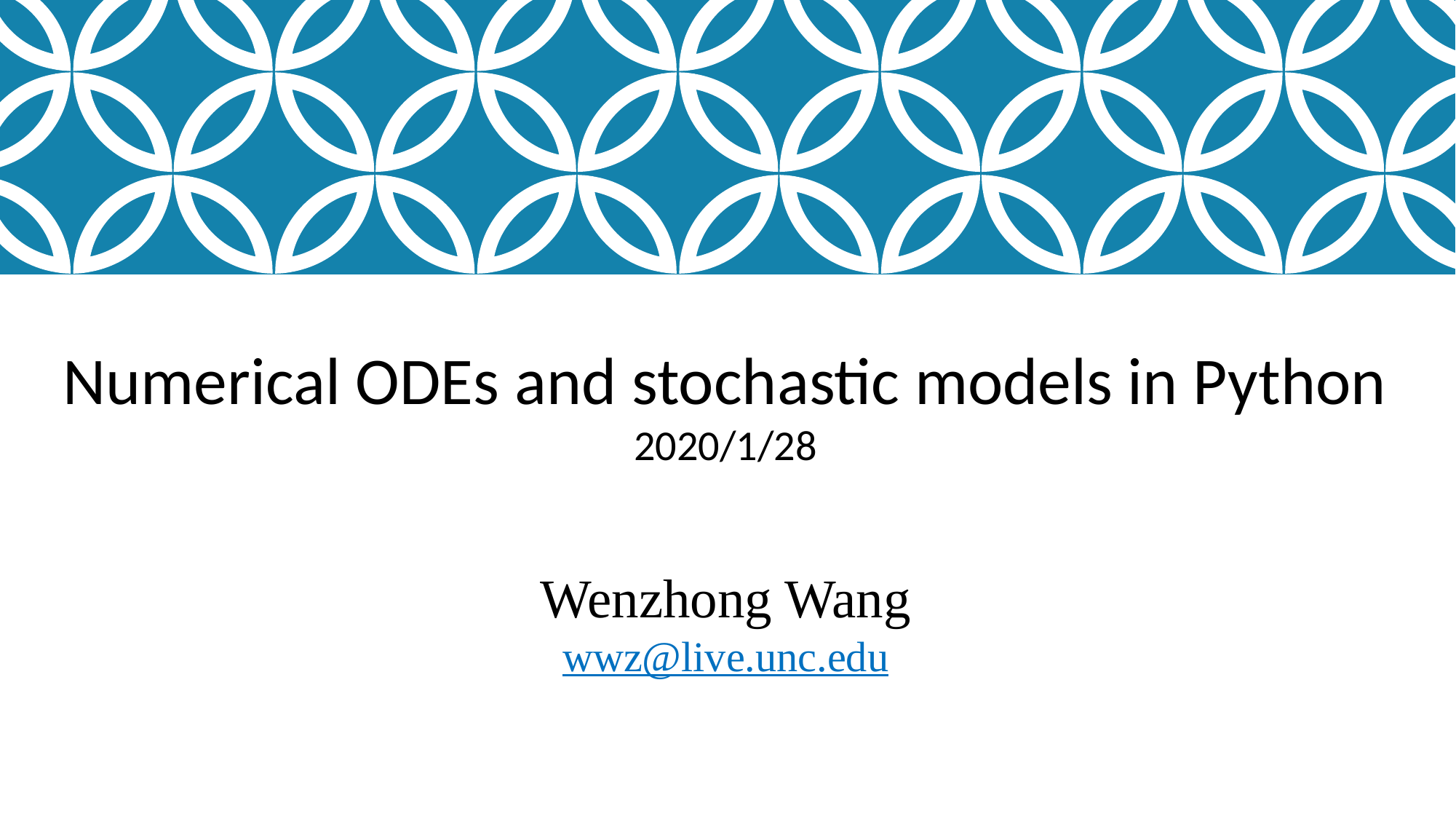

Numerical ODEs and stochastic models in Python
2020/1/28
Wenzhong Wang
wwz@live.unc.edu